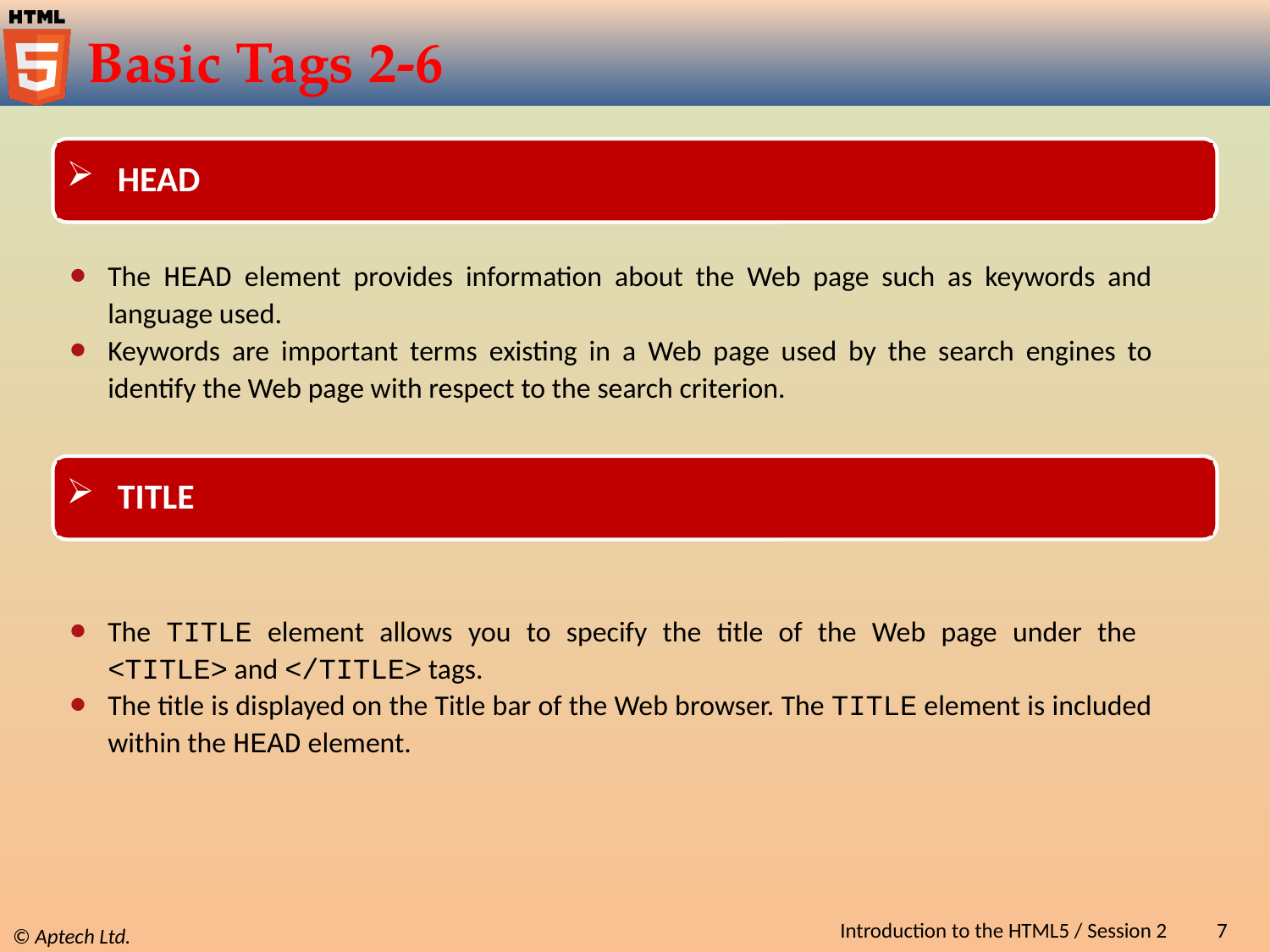

# Basic Tags 2-6

 HEAD
The HEAD element provides information about the Web page such as keywords and language used.
Keywords are important terms existing in a Web page used by the search engines to identify the Web page with respect to the search criterion.

 TITLE
The TITLE element allows you to specify the title of the Web page under the
<TITLE> and </TITLE> tags.
The title is displayed on the Title bar of the Web browser. The TITLE element is included within the HEAD element.
Introduction to the HTML5 / Session 2
7